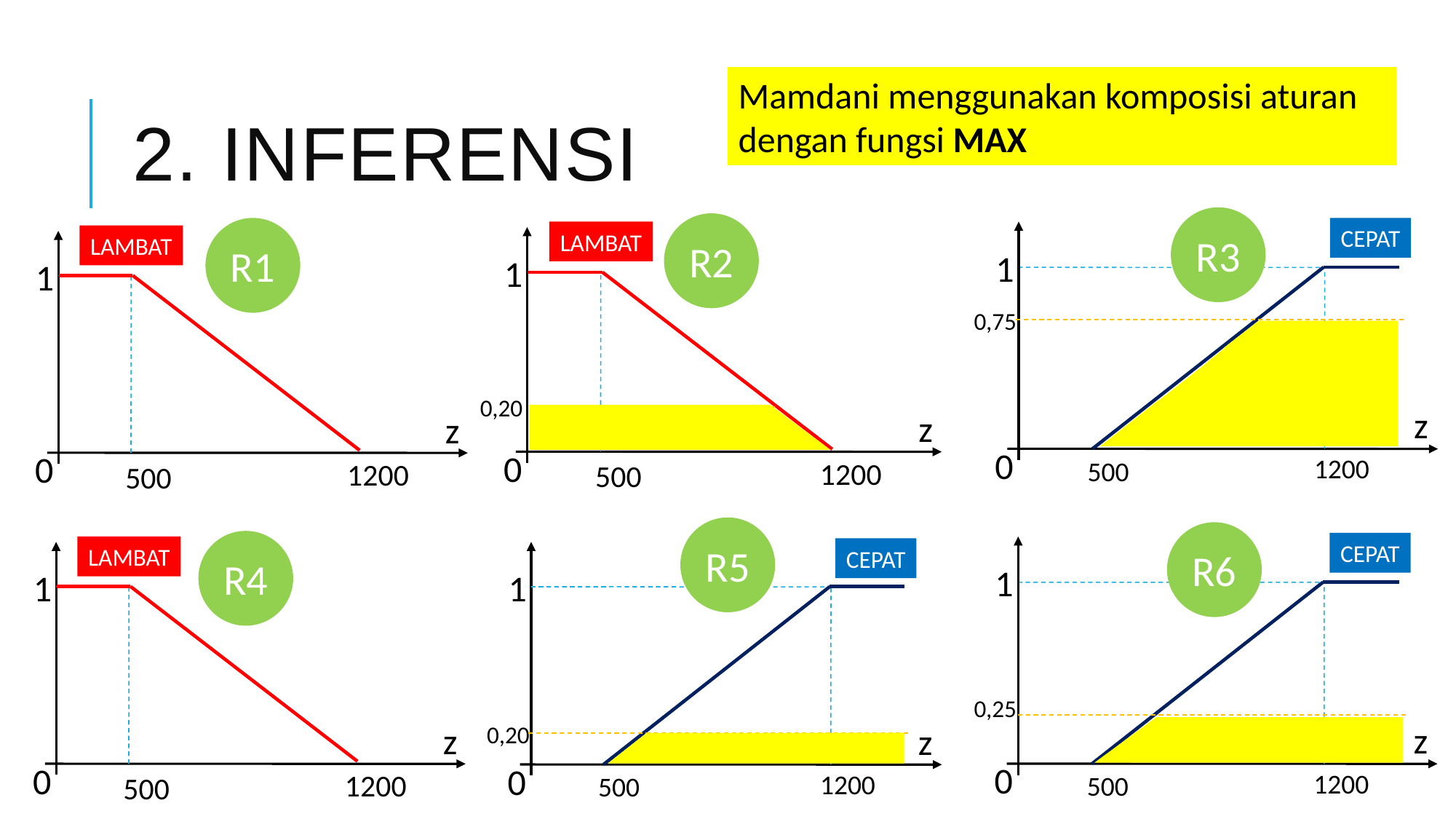

Mamdani menggunakan komposisi aturan dengan fungsi MAX
# 2. INFERENSI
R3
R2
R1
CEPAT
1
z
0
1200
500
0,75

LAMBAT
1
z
0
1200
500
0,20

LAMBAT
1
z
0
1200
500
R5
R6
R4
CEPAT
1
z
0
1200
500
0,25

LAMBAT
1
z
0
1200
500
CEPAT
1
z
0
1200
500
0,20